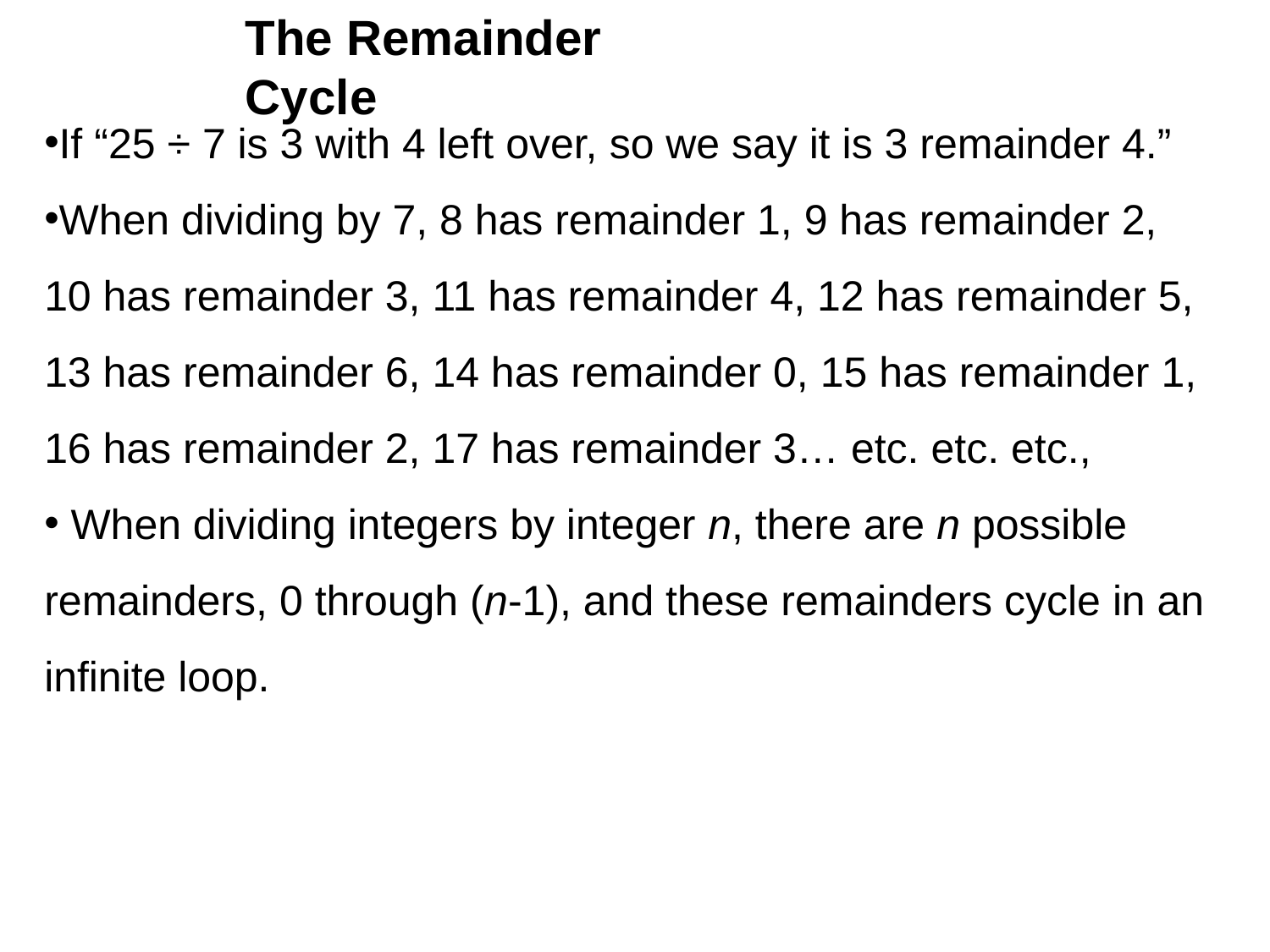

The Remainder Cycle
If “25 ÷ 7 is 3 with 4 left over, so we say it is 3 remainder 4.”
When dividing by 7, 8 has remainder 1, 9 has remainder 2, 10 has remainder 3, 11 has remainder 4, 12 has remainder 5, 13 has remainder 6, 14 has remainder 0, 15 has remainder 1, 16 has remainder 2, 17 has remainder 3… etc. etc. etc.,
 When dividing integers by integer n, there are n possible remainders, 0 through (n-1), and these remainders cycle in an infinite loop.